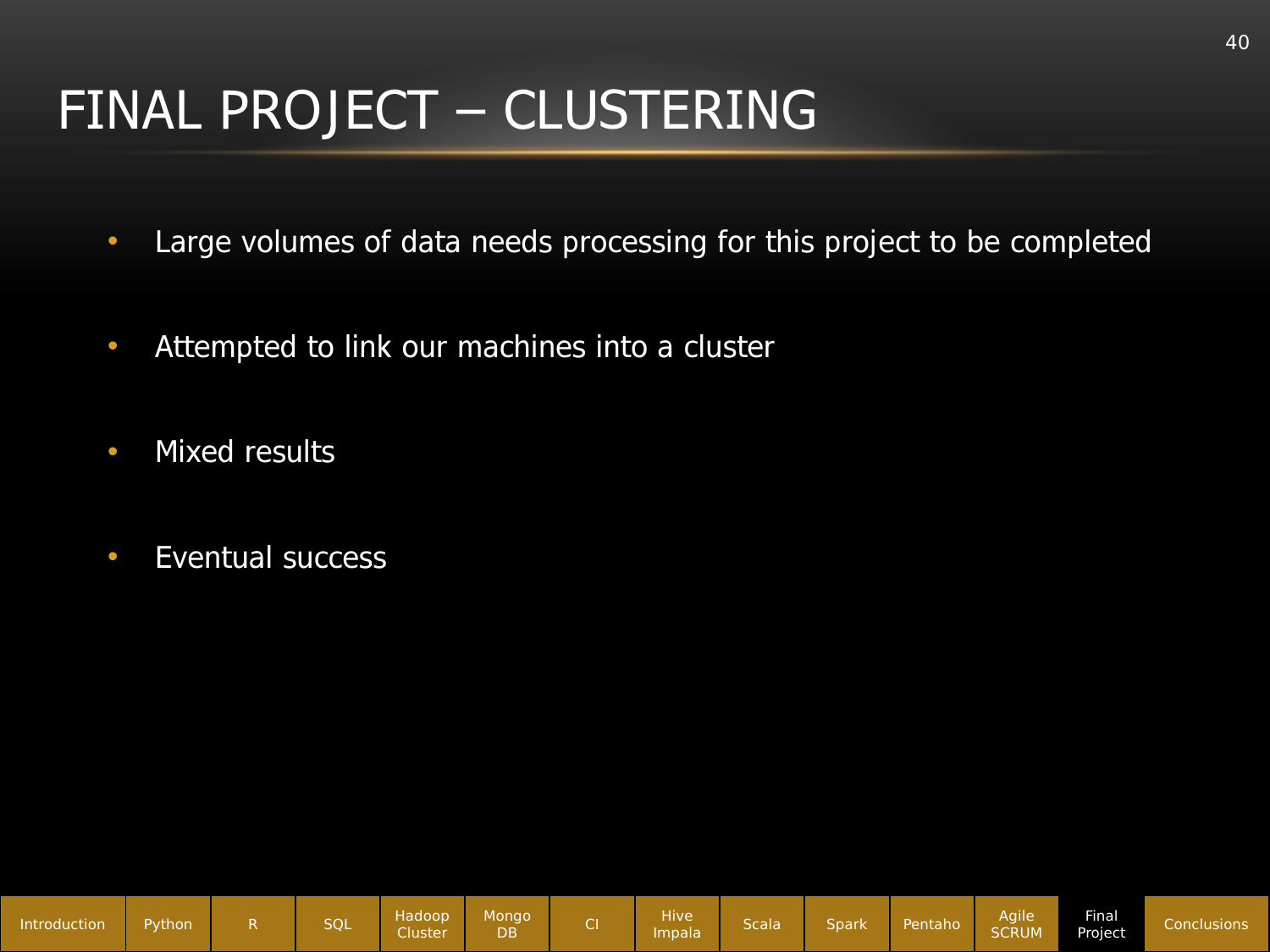

# Final Project – Clustering
40
Large volumes of data needs processing for this project to be completed

Attempted to link our machines into a cluster

Mixed results

Eventual success
Introduction
Python
R
SQL
Hadoop Cluster
Mongo DB
CI
Hive Impala
Scala
Spark
Pentaho
Agile SCRUM
Final Project
Conclusions